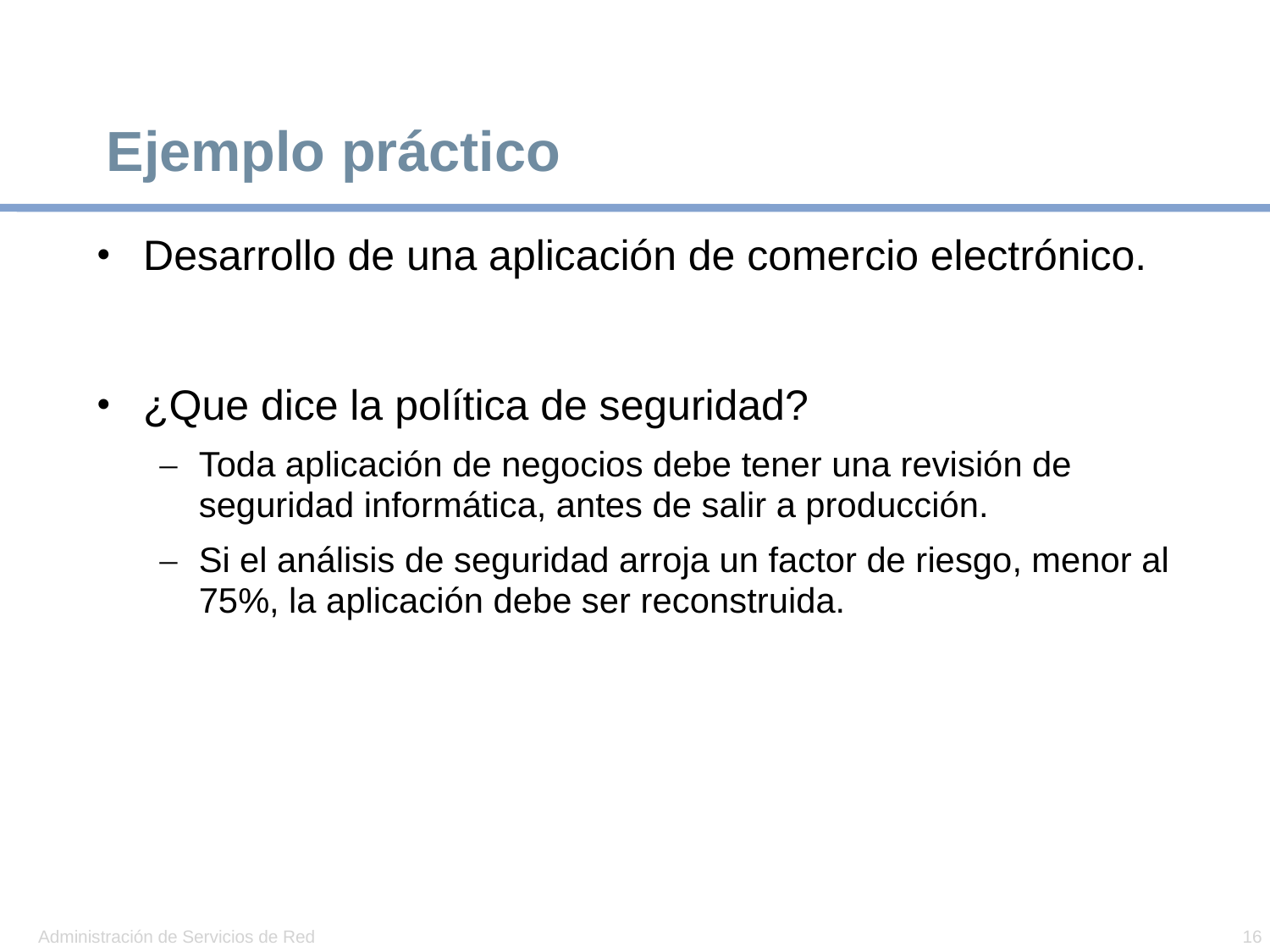

# Ejemplo práctico
Desarrollo de una aplicación de comercio electrónico.

¿Que dice la política de seguridad?
Toda aplicación de negocios debe tener una revisión de seguridad informática, antes de salir a producción.
Si el análisis de seguridad arroja un factor de riesgo, menor al 75%, la aplicación debe ser reconstruida.